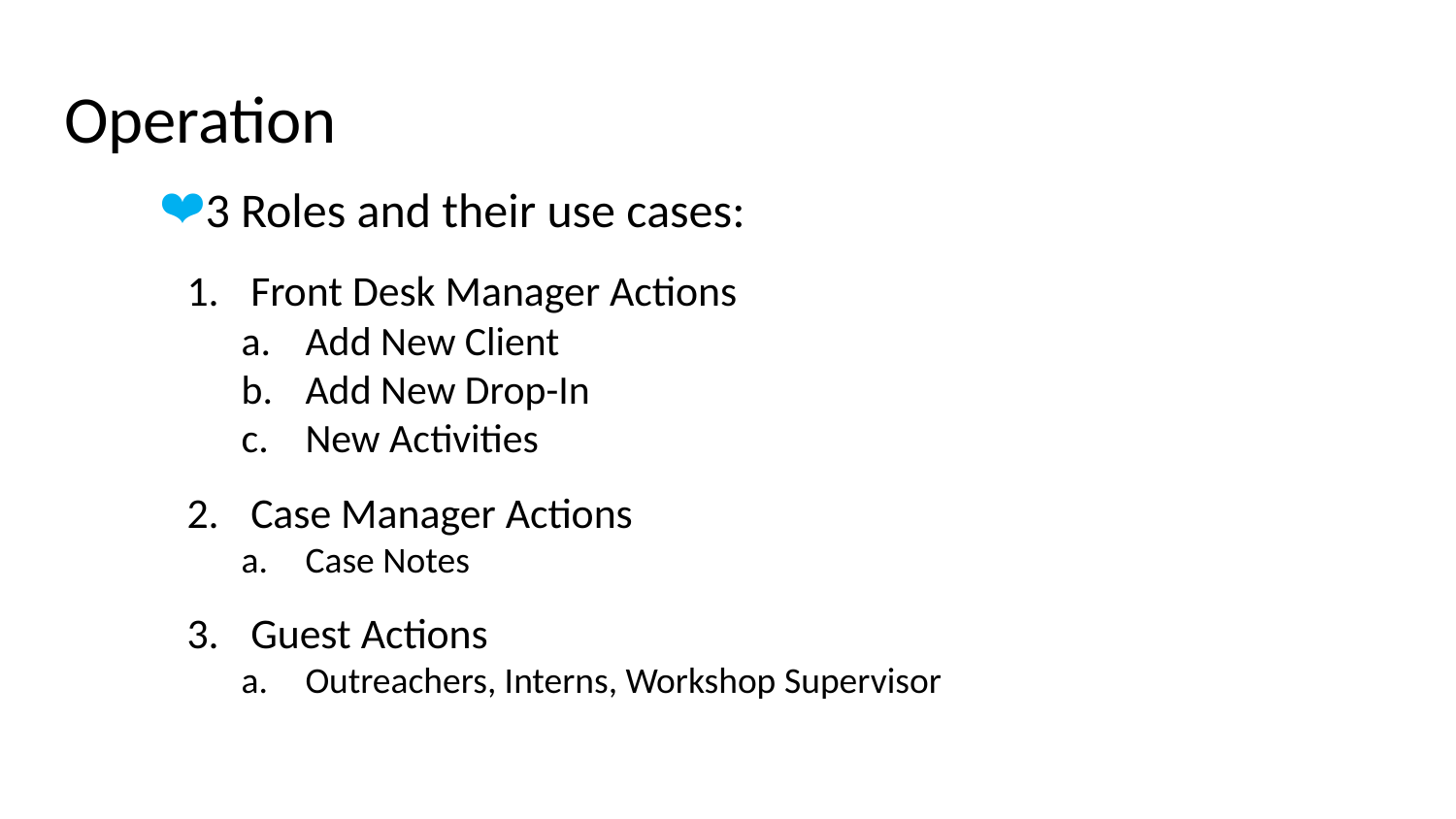

# Operation
3 Roles and their use cases:
Front Desk Manager Actions
Add New Client
Add New Drop-In
New Activities
Case Manager Actions
Case Notes
Guest Actions
Outreachers, Interns, Workshop Supervisor